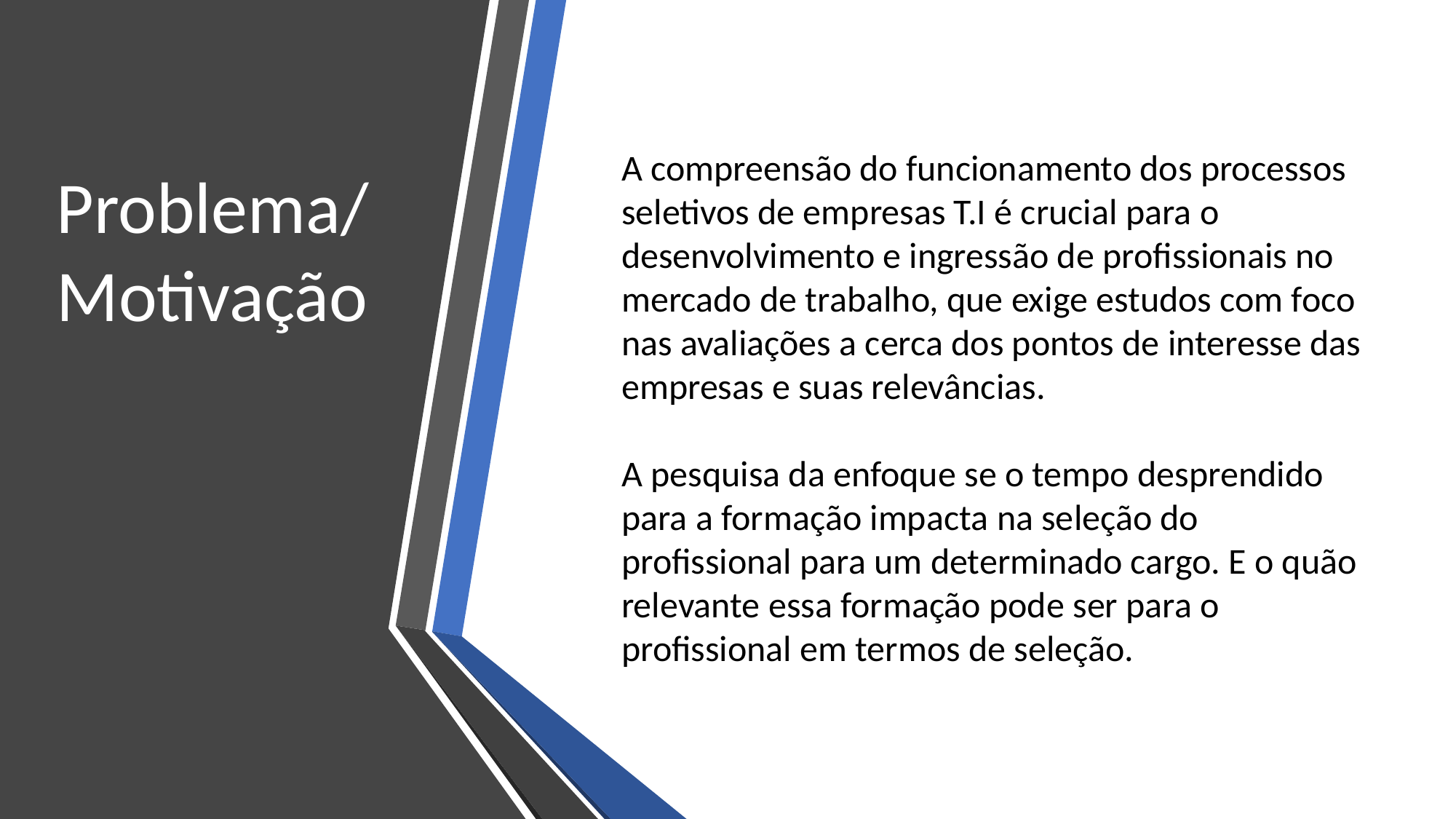

Problema/
Motivação
A compreensão do funcionamento dos processos seletivos de empresas T.I é crucial para o desenvolvimento e ingressão de profissionais no mercado de trabalho, que exige estudos com foco nas avaliações a cerca dos pontos de interesse das empresas e suas relevâncias.

A pesquisa da enfoque se o tempo desprendido para a formação impacta na seleção do profissional para um determinado cargo. E o quão relevante essa formação pode ser para o profissional em termos de seleção.